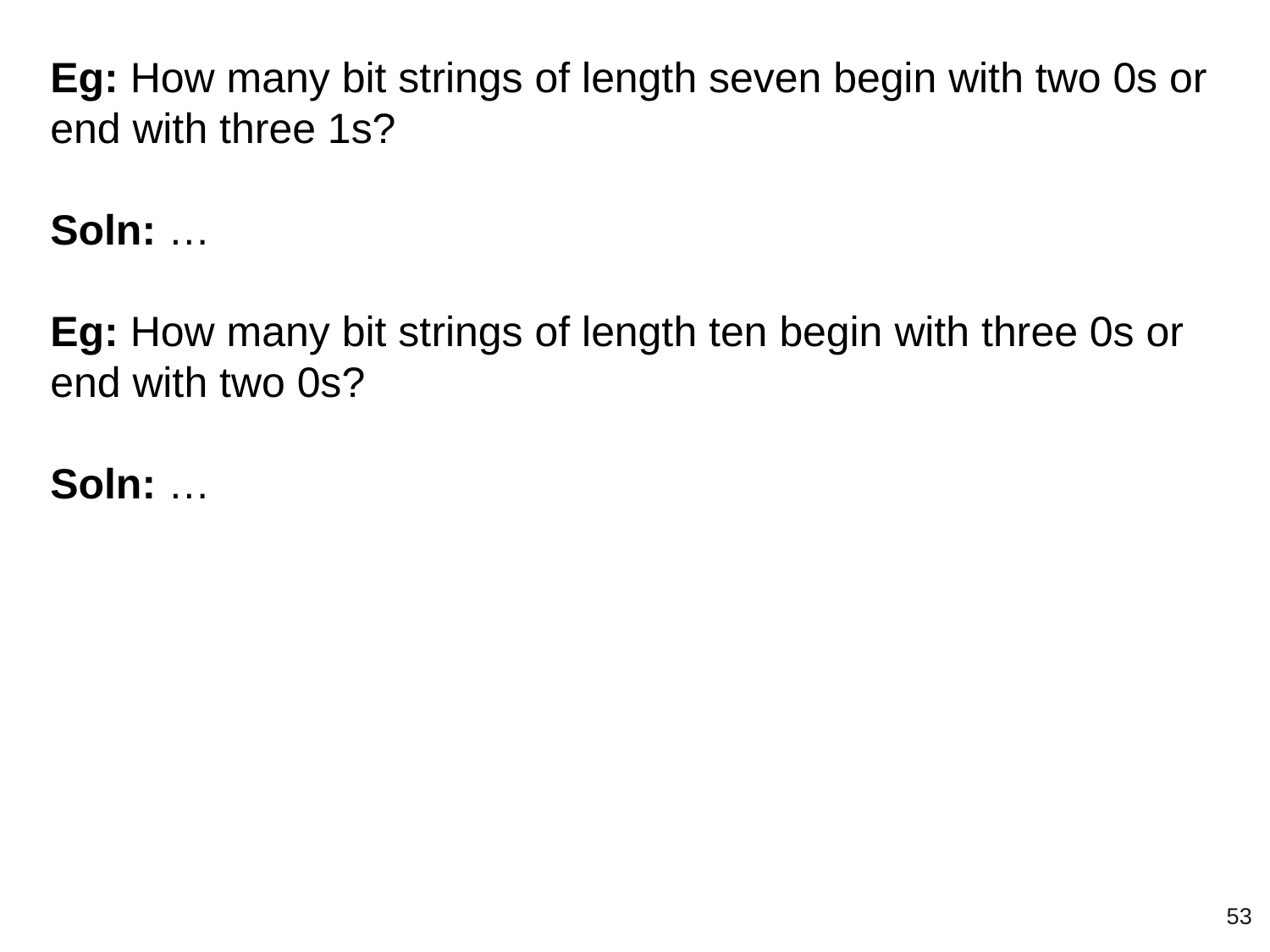

Eg: How many bit strings of length seven begin with two 0s or end with three 1s?

Soln: …

Eg: How many bit strings of length ten begin with three 0s or end with two 0s?

Soln: …
53